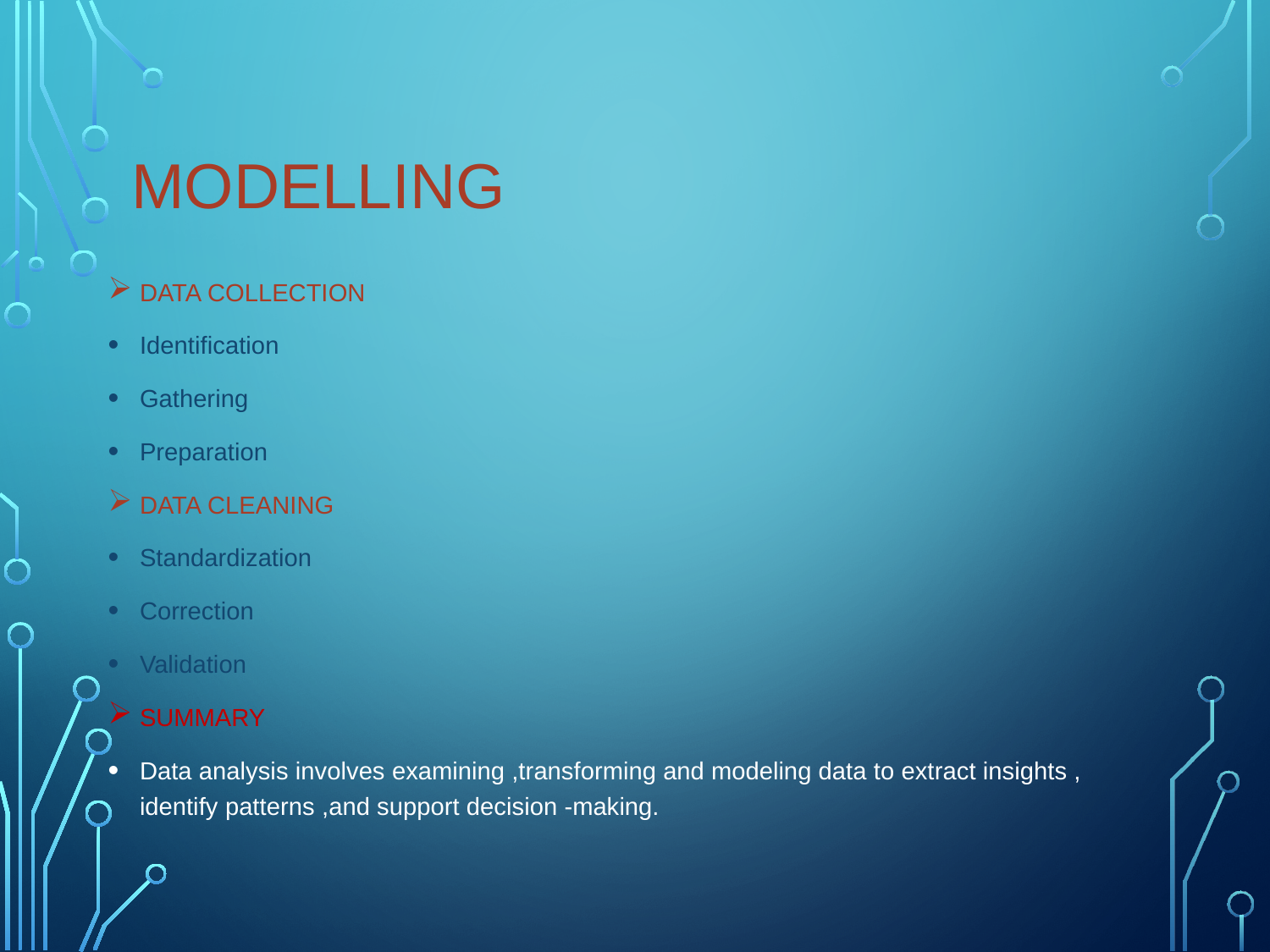

# MODELLING
DATA COLLECTION
Identification
Gathering
Preparation
DATA CLEANING
Standardization
Correction
Validation
SUMMARY
Data analysis involves examining ,transforming and modeling data to extract insights , identify patterns ,and support decision -making.